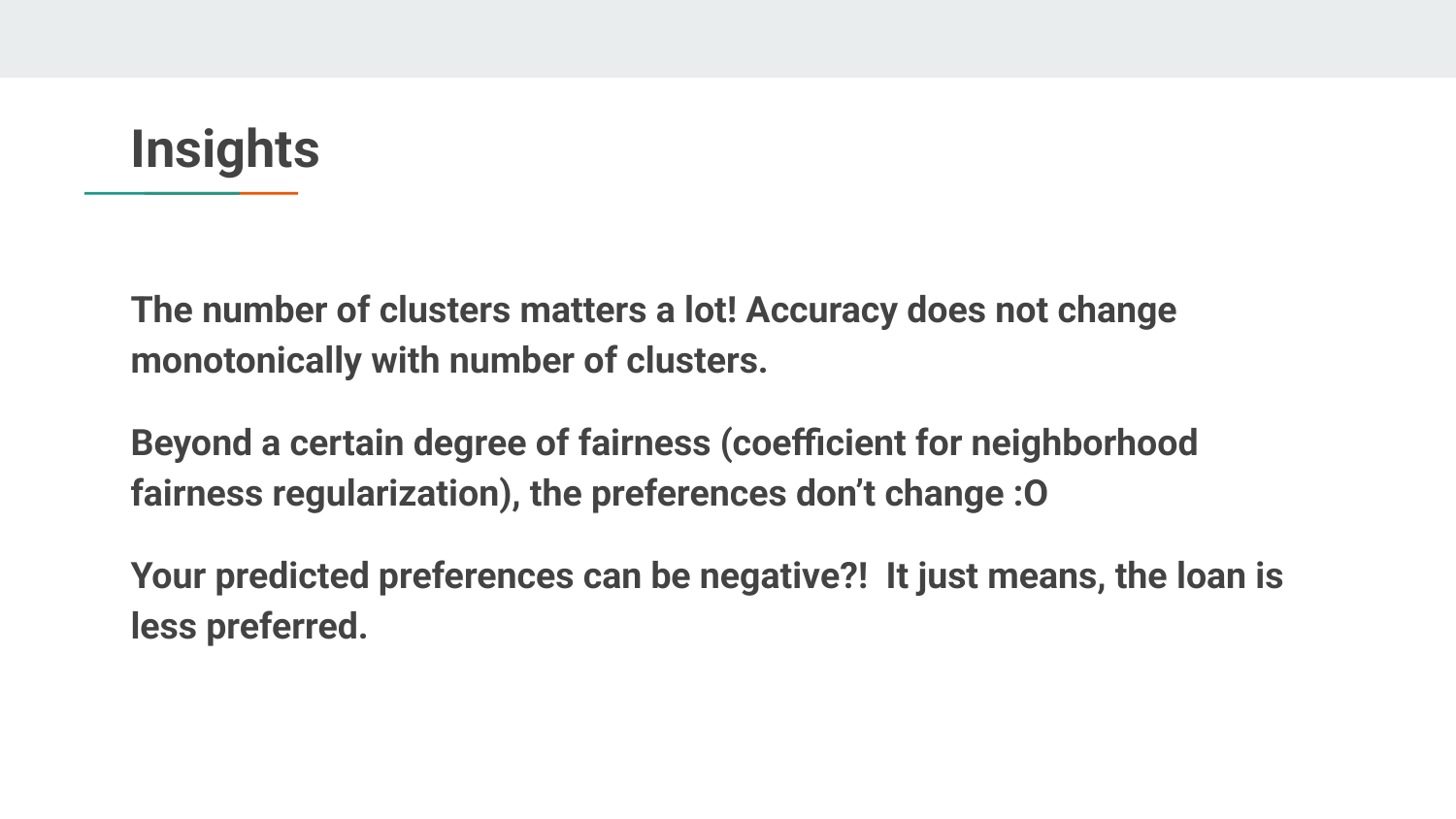

# Insights
The number of clusters matters a lot! Accuracy does not change monotonically with number of clusters.
Beyond a certain degree of fairness (coefficient for neighborhood fairness regularization), the preferences don’t change :O
Your predicted preferences can be negative?!  It just means, the loan is less preferred.